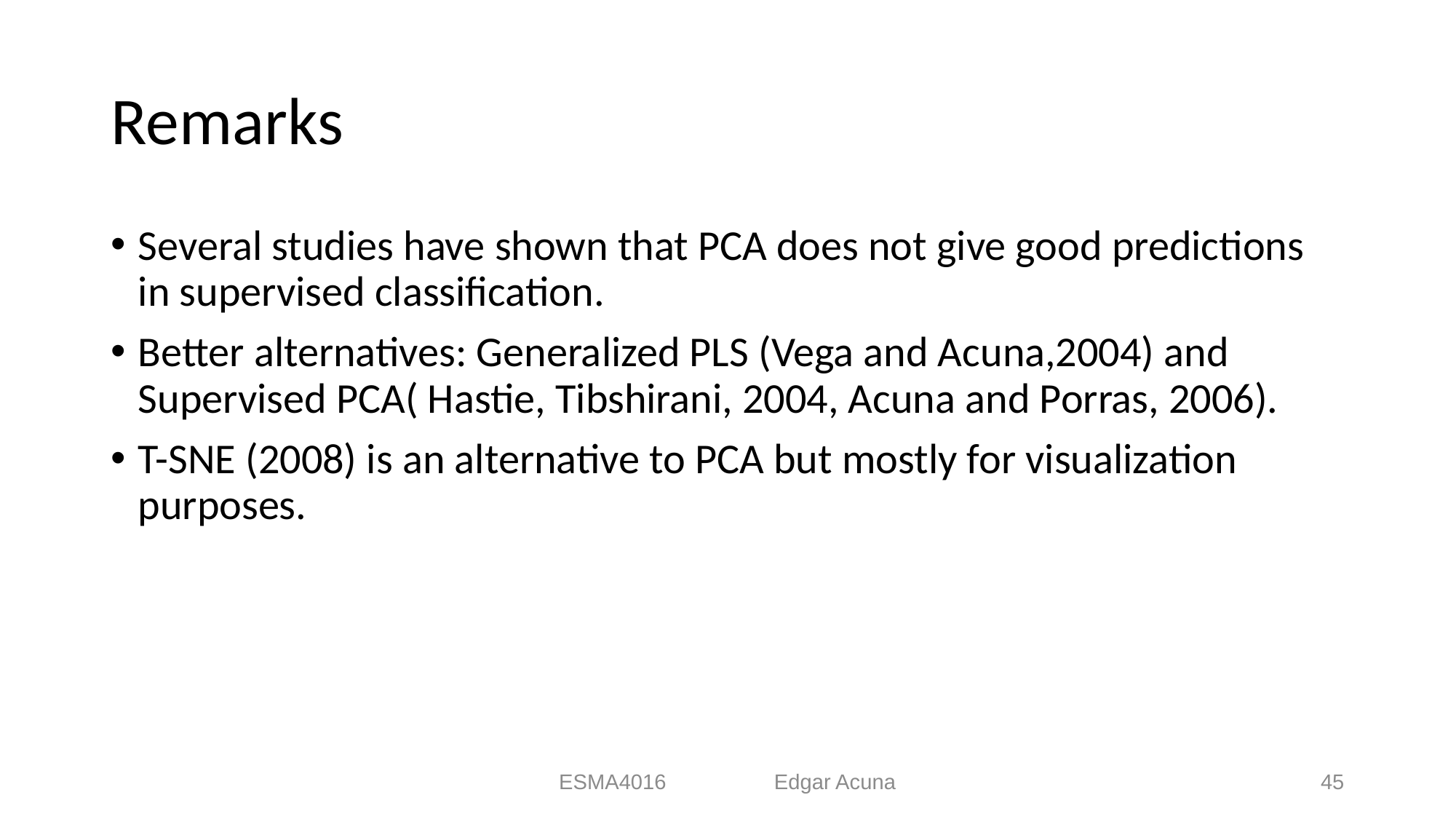

# Remarks
Several studies have shown that PCA does not give good predictions in supervised classification.
Better alternatives: Generalized PLS (Vega and Acuna,2004) and Supervised PCA( Hastie, Tibshirani, 2004, Acuna and Porras, 2006).
T-SNE (2008) is an alternative to PCA but mostly for visualization purposes.
ESMA4016                  Edgar Acuna
45